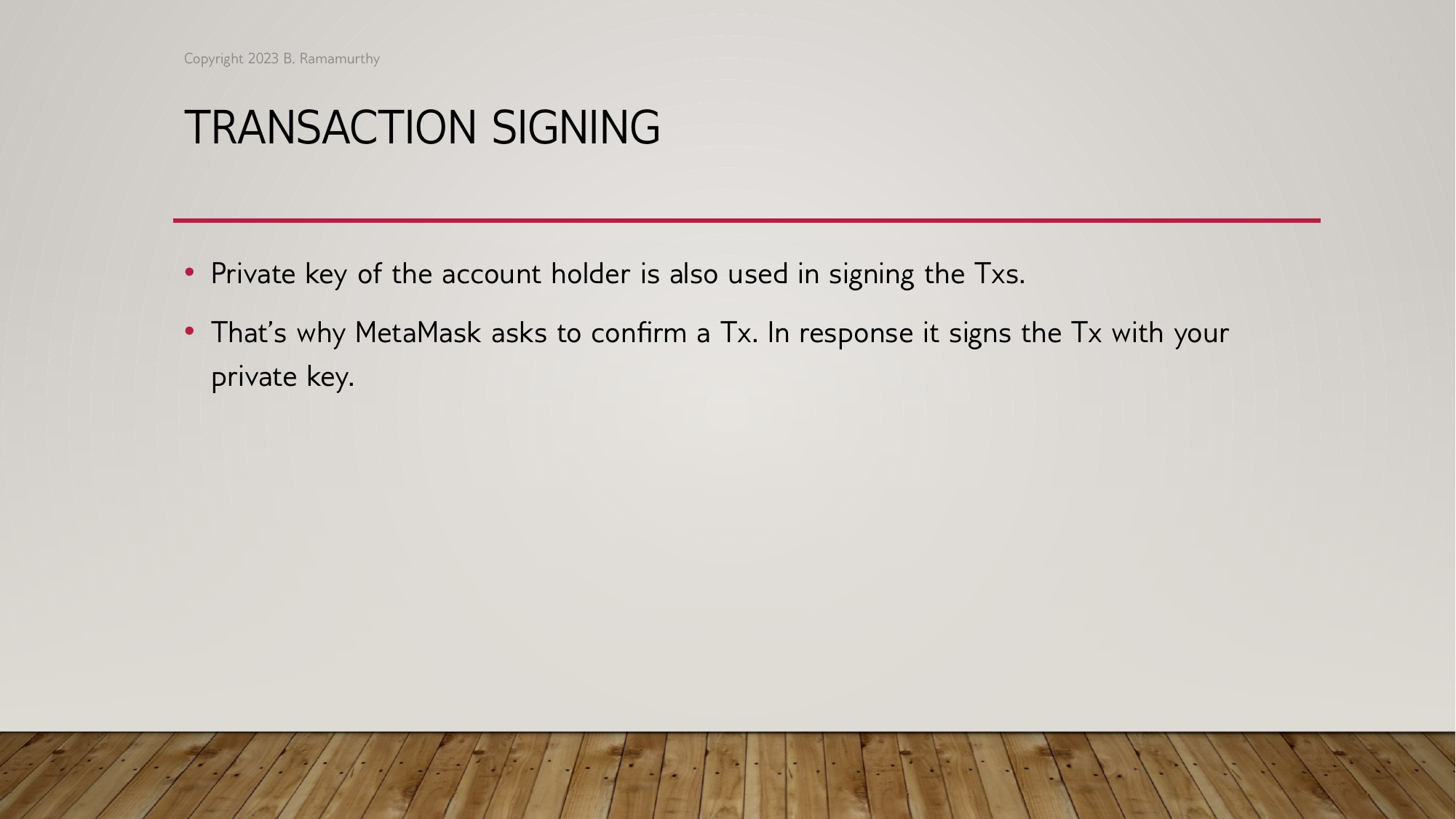

Copyright 2023 B. Ramamurthy
# Transaction signing
Private key of the account holder is also used in signing the Txs.
That’s why MetaMask asks to confirm a Tx. In response it signs the Tx with your private key.